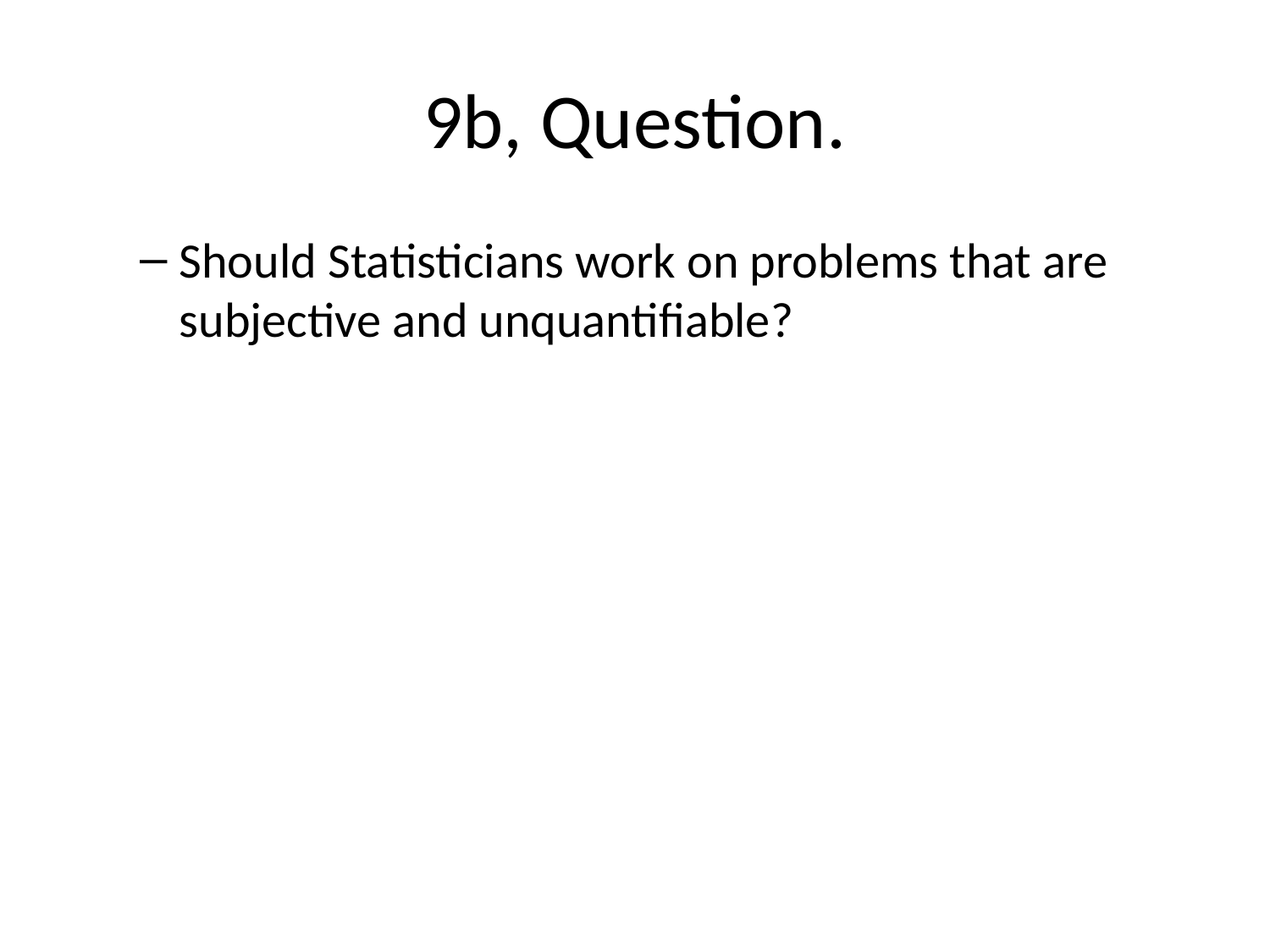

# 9b, Question.
Should Statisticians work on problems that are subjective and unquantifiable?